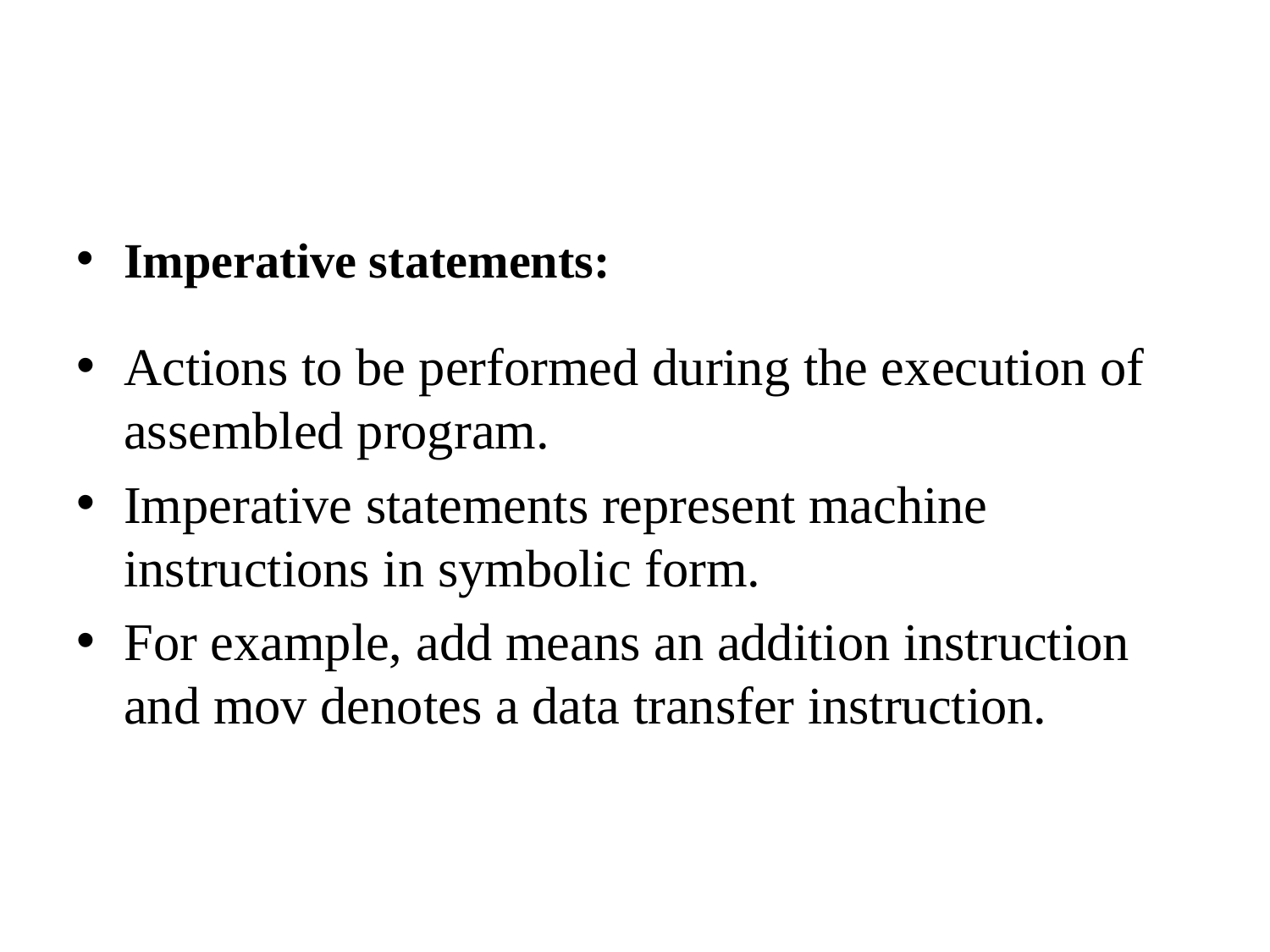

#
Imperative statements:

Actions to be performed during the execution of assembled program.
Imperative statements represent machine instructions in symbolic form.
For example, add means an addition instruction and mov denotes a data transfer instruction.